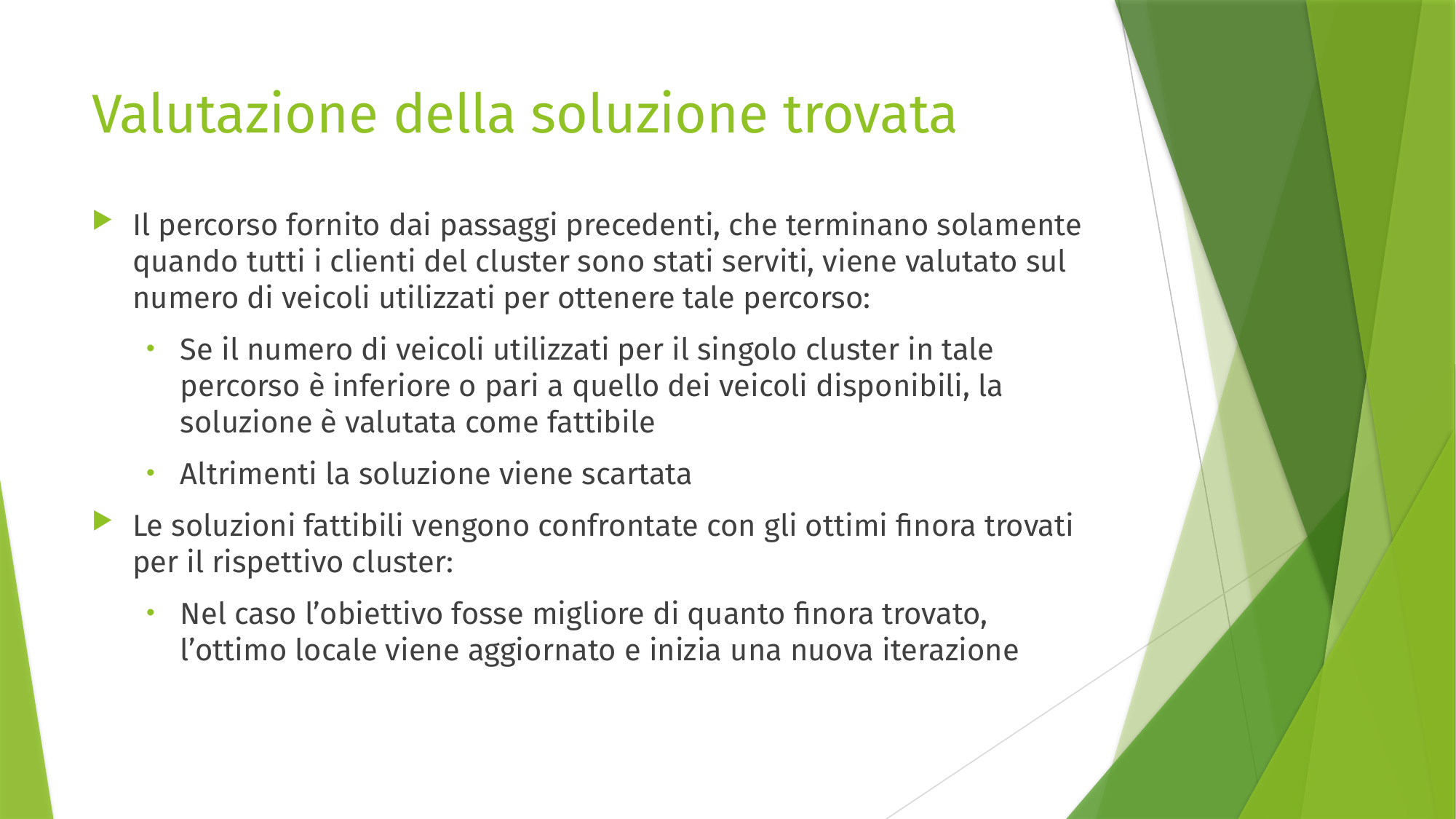

# Valutazione della soluzione trovata
Il percorso fornito dai passaggi precedenti, che terminano solamente quando tutti i clienti del cluster sono stati serviti, viene valutato sul numero di veicoli utilizzati per ottenere tale percorso:
Se il numero di veicoli utilizzati per il singolo cluster in tale percorso è inferiore o pari a quello dei veicoli disponibili, la soluzione è valutata come fattibile
Altrimenti la soluzione viene scartata
Le soluzioni fattibili vengono confrontate con gli ottimi finora trovati per il rispettivo cluster:
Nel caso l’obiettivo fosse migliore di quanto finora trovato, l’ottimo locale viene aggiornato e inizia una nuova iterazione